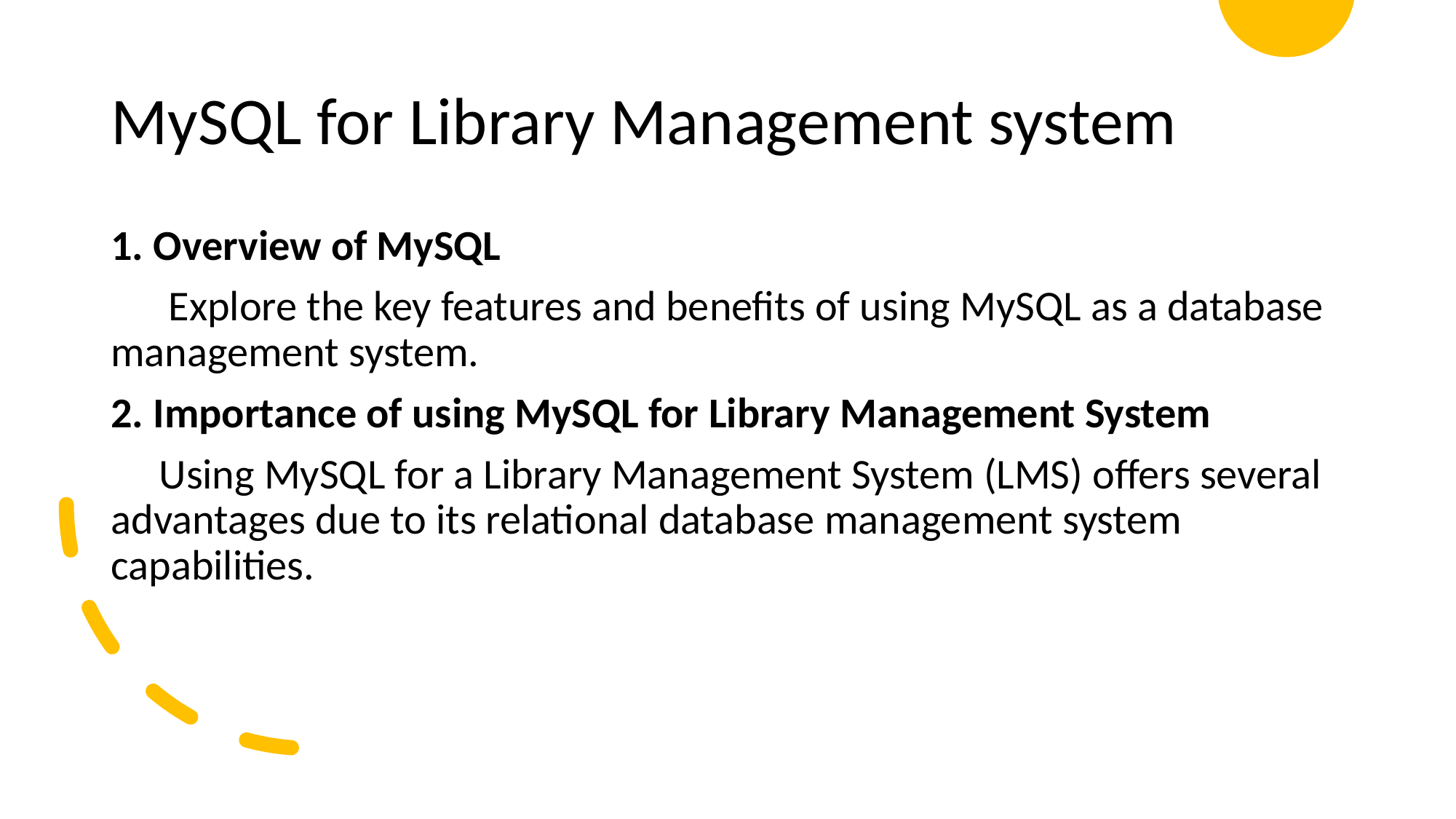

# MySQL for Library Management system
1. Overview of MySQL
      Explore the key features and benefits of using MySQL as a database management system.
2. Importance of using MySQL for Library Management System
     Using MySQL for a Library Management System (LMS) offers several advantages due to its relational database management system capabilities.